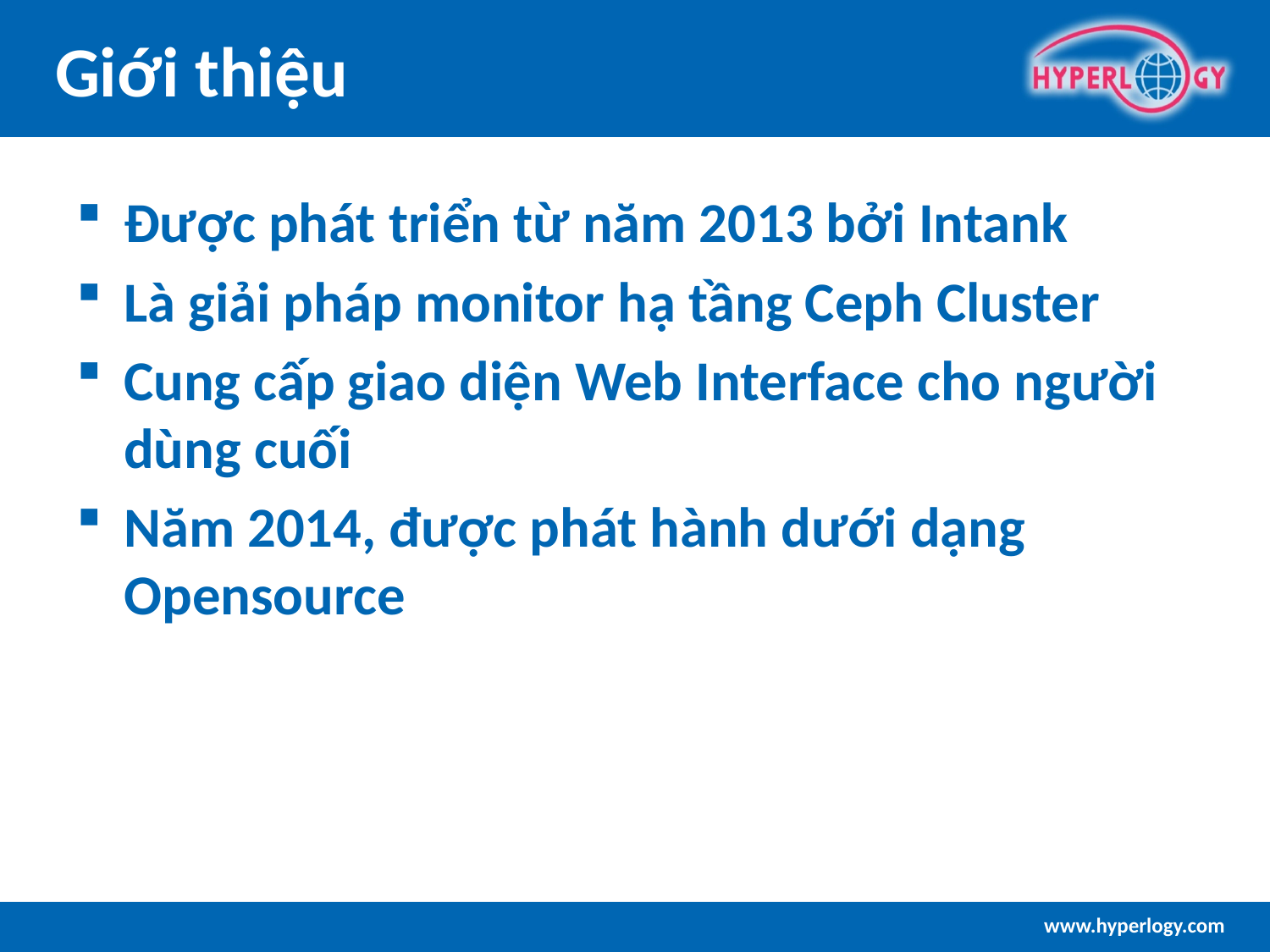

# Giới thiệu
Được phát triển từ năm 2013 bởi Intank
Là giải pháp monitor hạ tầng Ceph Cluster
Cung cấp giao diện Web Interface cho người dùng cuối
Năm 2014, được phát hành dưới dạng Opensource